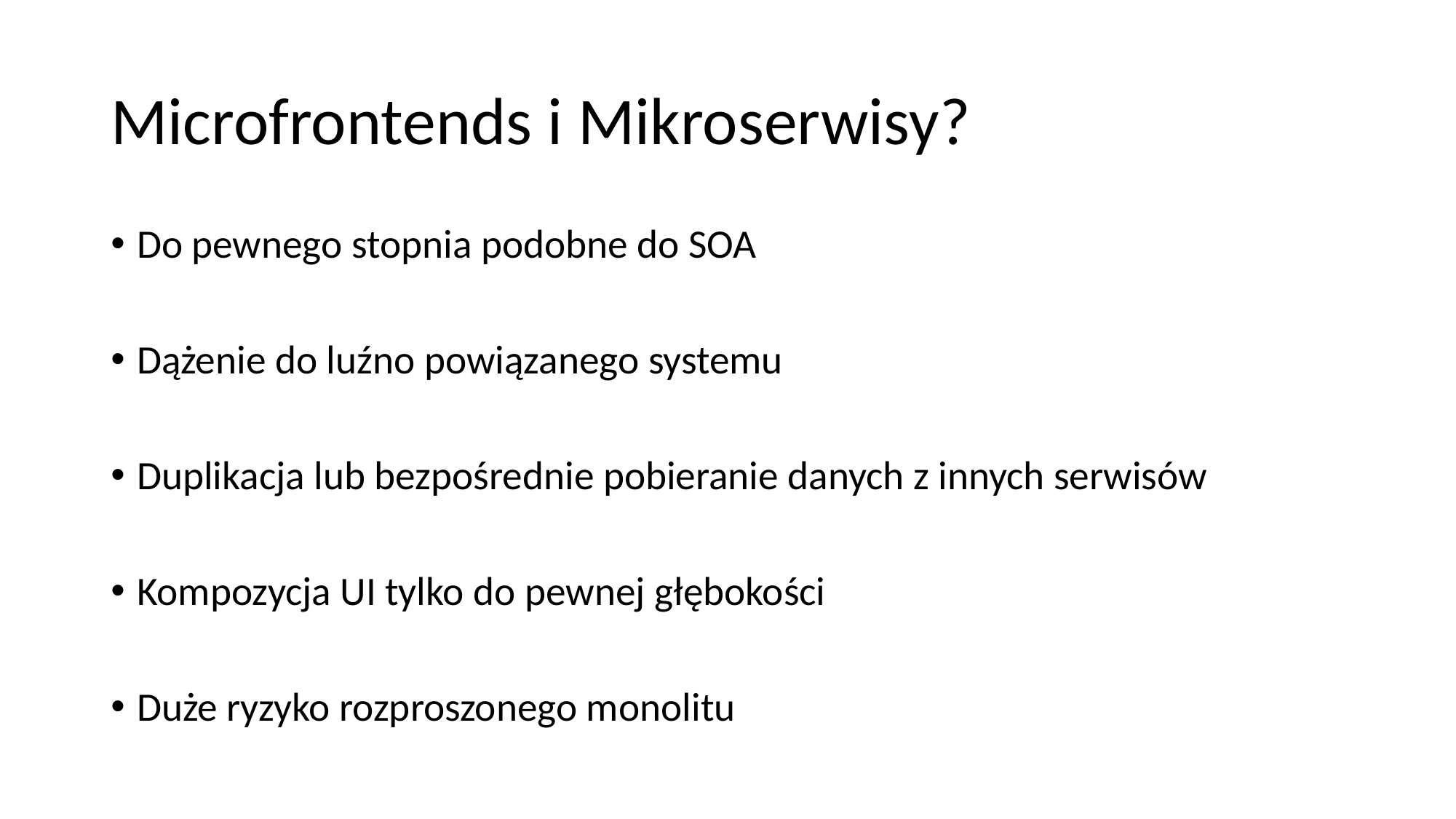

# Microfrontends i Mikroserwisy?
Do pewnego stopnia podobne do SOA

Dążenie do luźno powiązanego systemu

Duplikacja lub bezpośrednie pobieranie danych z innych serwisów

Kompozycja UI tylko do pewnej głębokości

Duże ryzyko rozproszonego monolitu